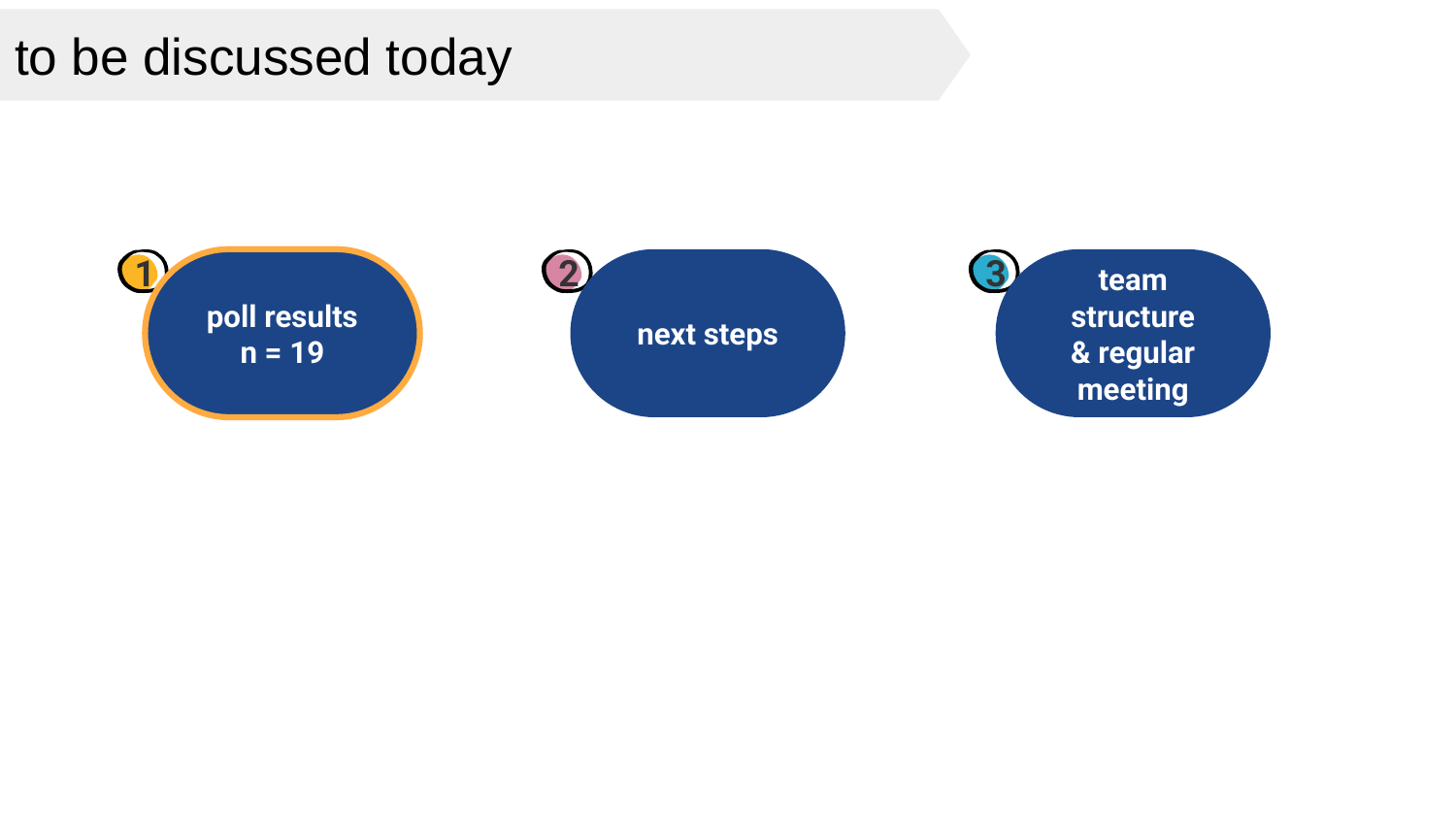

# to be discussed today

1

2

3
poll results
n = 19
poll results
n = 19
next steps
team structure
& regular meeting